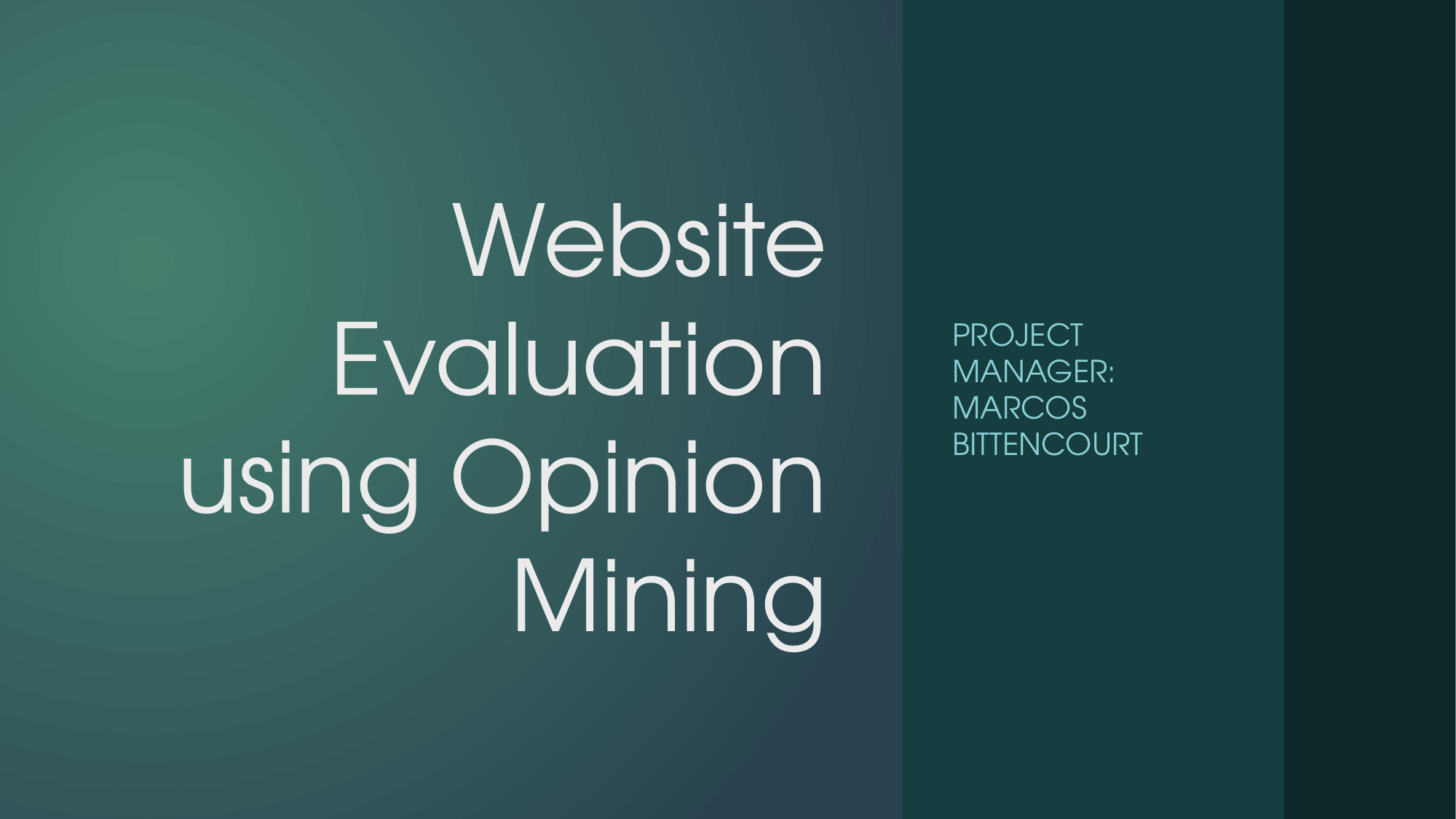

# Website Evaluation using Opinion Mining
Project Manager: Marcos Bittencourt